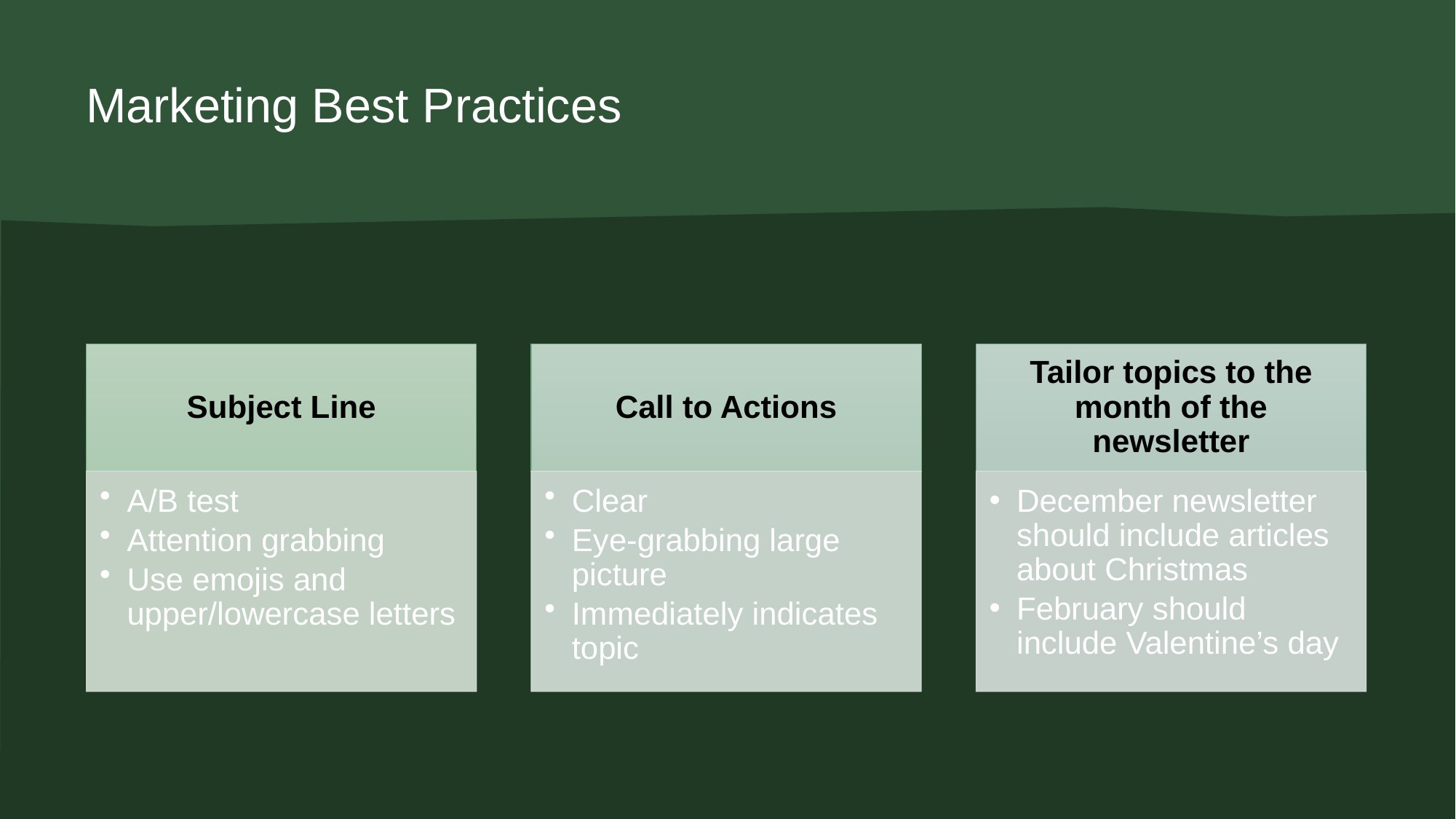

# Marketing Best Practices

Subject Line
A/B test
Attention grabbing
Use emojis and upper/lowercase letters
Call to Actions
Clear
Eye-grabbing large picture
Immediately indicates topic
Tailor topics to the month of the newsletter
December newsletter should include articles about Christmas
February should include Valentine’s day